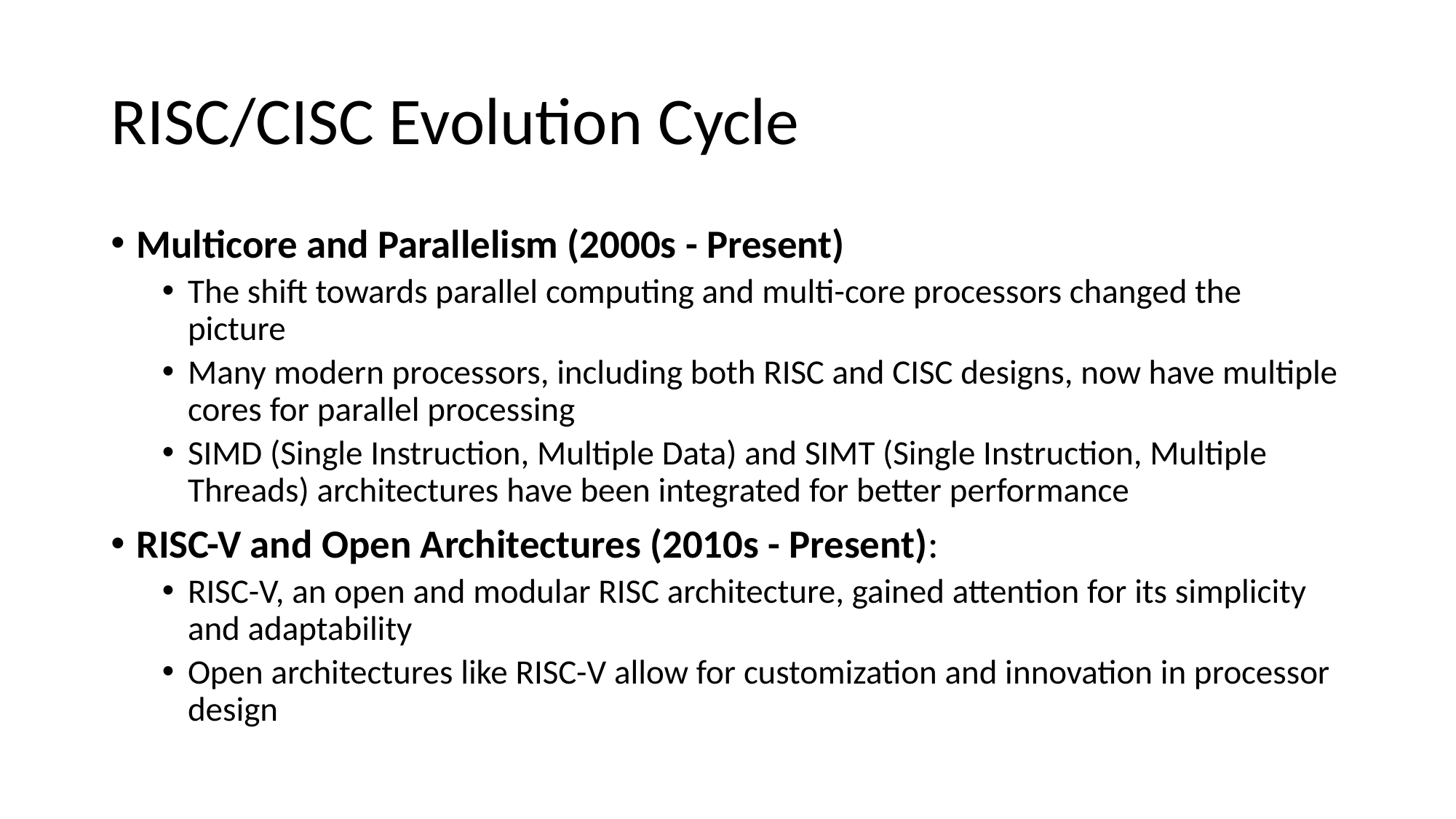

# RISC/CISC Evolution Cycle
Multicore and Parallelism (2000s - Present)
The shift towards parallel computing and multi-core processors changed the picture
Many modern processors, including both RISC and CISC designs, now have multiple cores for parallel processing
SIMD (Single Instruction, Multiple Data) and SIMT (Single Instruction, Multiple Threads) architectures have been integrated for better performance
RISC-V and Open Architectures (2010s - Present):
RISC-V, an open and modular RISC architecture, gained attention for its simplicity and adaptability
Open architectures like RISC-V allow for customization and innovation in processor design